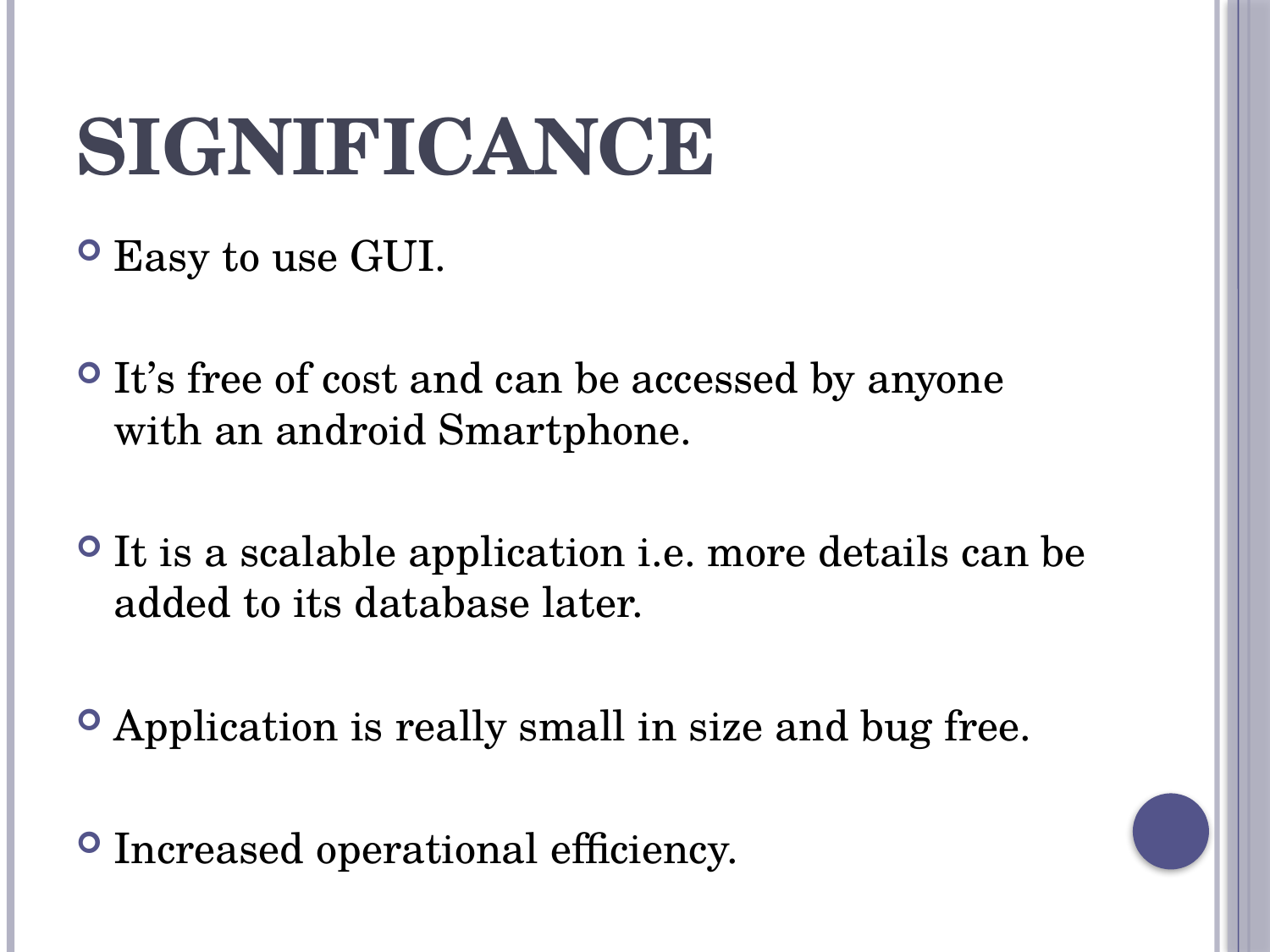

# SIGNIFICANCE
Easy to use GUI.

It’s free of cost and can be accessed by anyone with an android Smartphone.

It is a scalable application i.e. more details can be added to its database later.

Application is really small in size and bug free.

Increased operational efficiency.